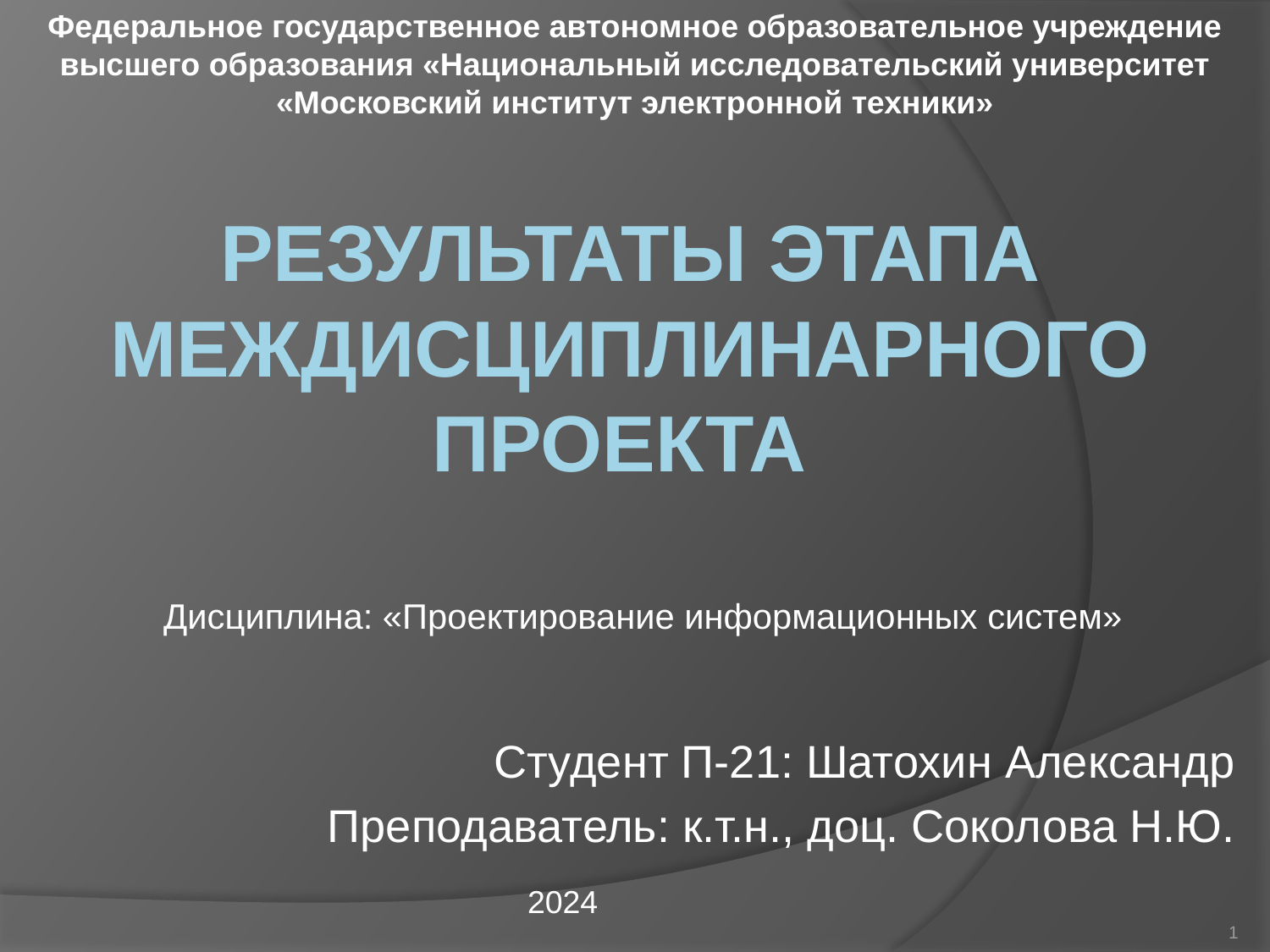

Федеральное государственное автономное образовательное учреждение
высшего образования «Национальный исследовательский университет
«Московский институт электронной техники»
# Результаты этапа междисциплинарного проекта
Дисциплина: «Проектирование информационных систем»
Студент П-21: Шатохин Александр
Преподаватель: к.т.н., доц. Соколова Н.Ю.

2024
1